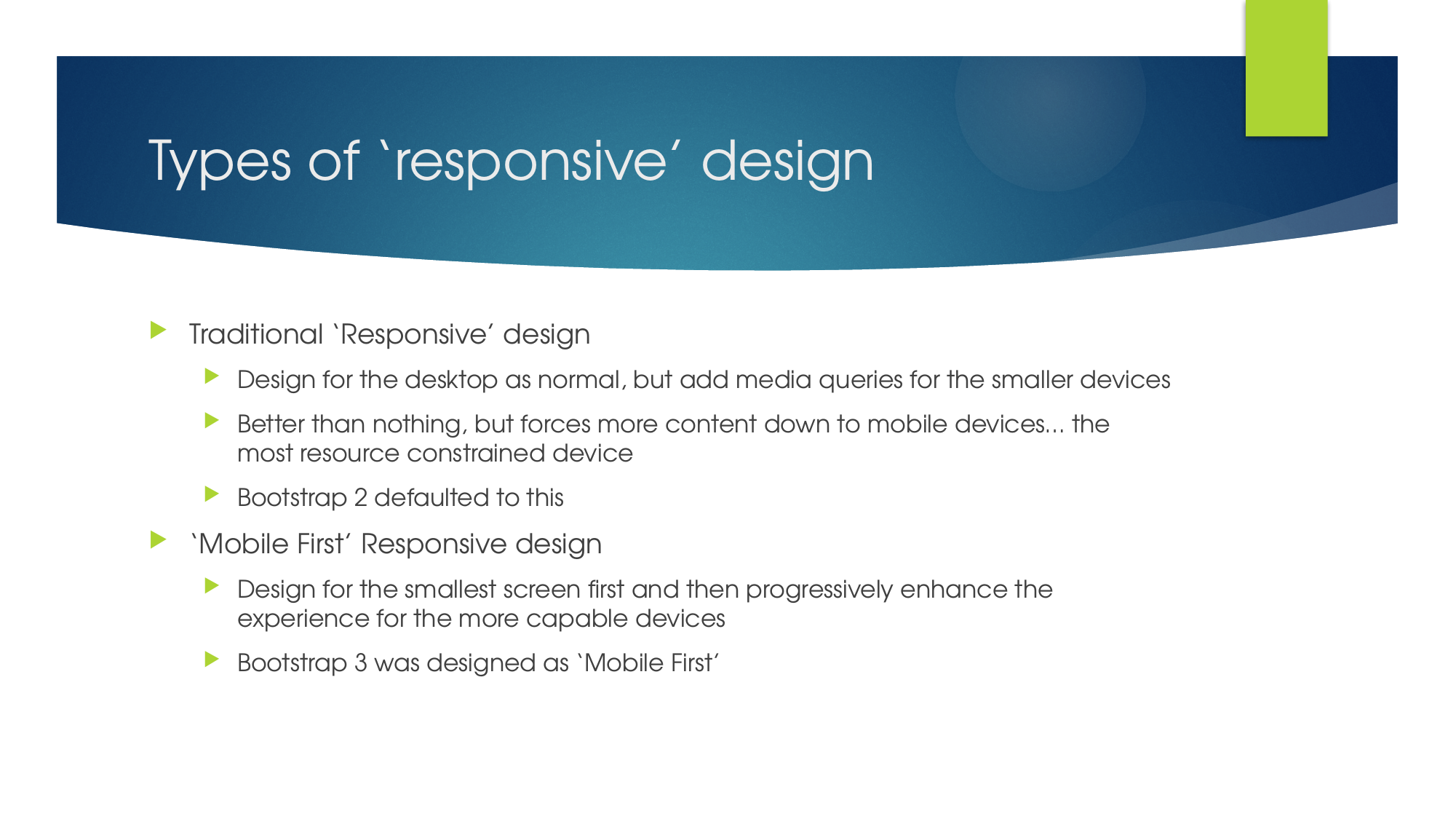

# Types of ‘responsive’ design
Traditional ‘Responsive’ design
Design for the desktop as normal, but add media queries for the smaller devices
Better than nothing, but forces more content down to mobile devices… the most resource constrained device
Bootstrap 2 defaulted to this
‘Mobile First’ Responsive design
Design for the smallest screen first and then progressively enhance the experience for the more capable devices
Bootstrap 3 was designed as ‘Mobile First’